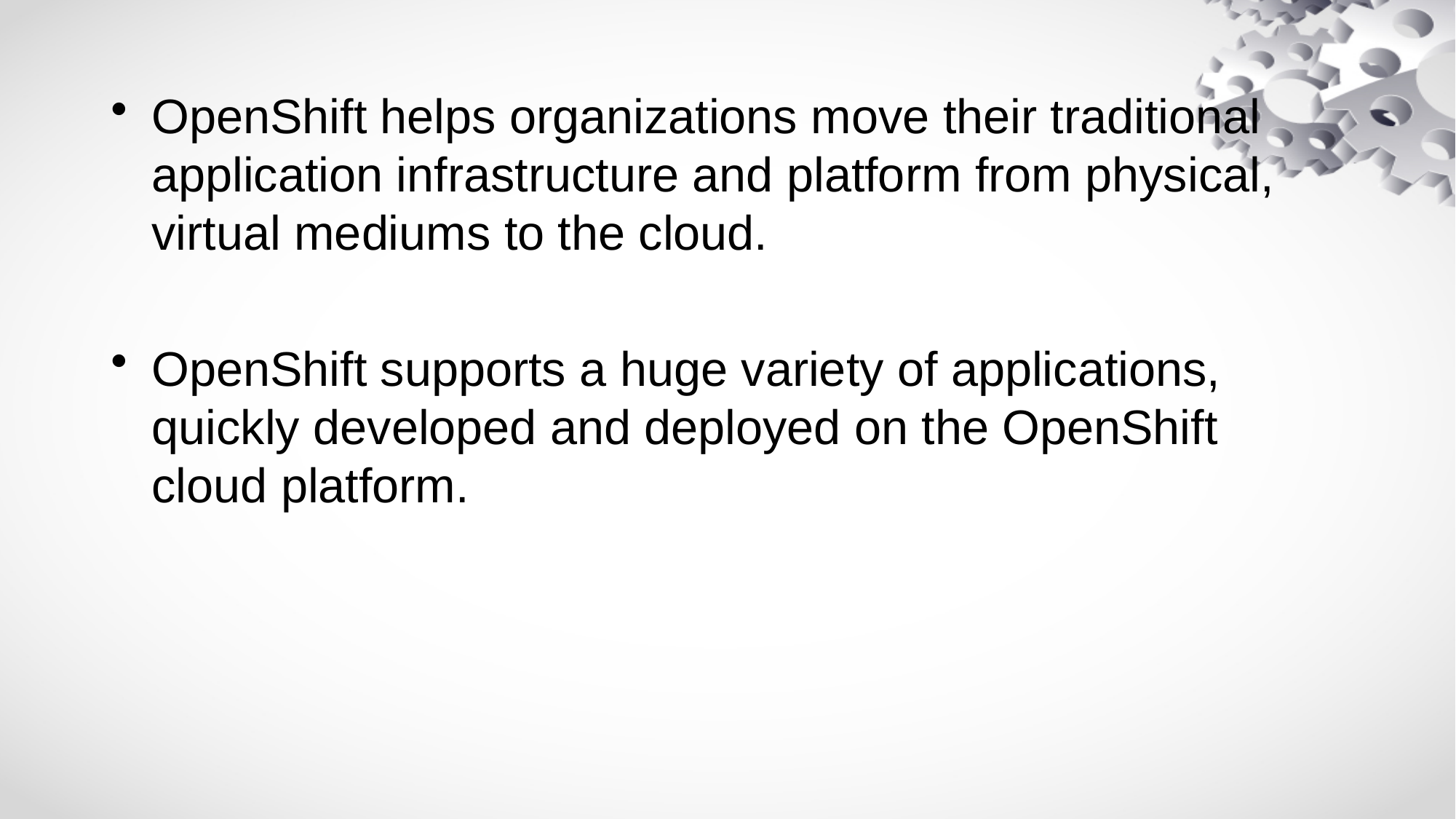

OpenShift helps organizations move their traditional application infrastructure and platform from physical, virtual mediums to the cloud.

OpenShift supports a huge variety of applications, quickly developed and deployed on the OpenShift cloud platform.